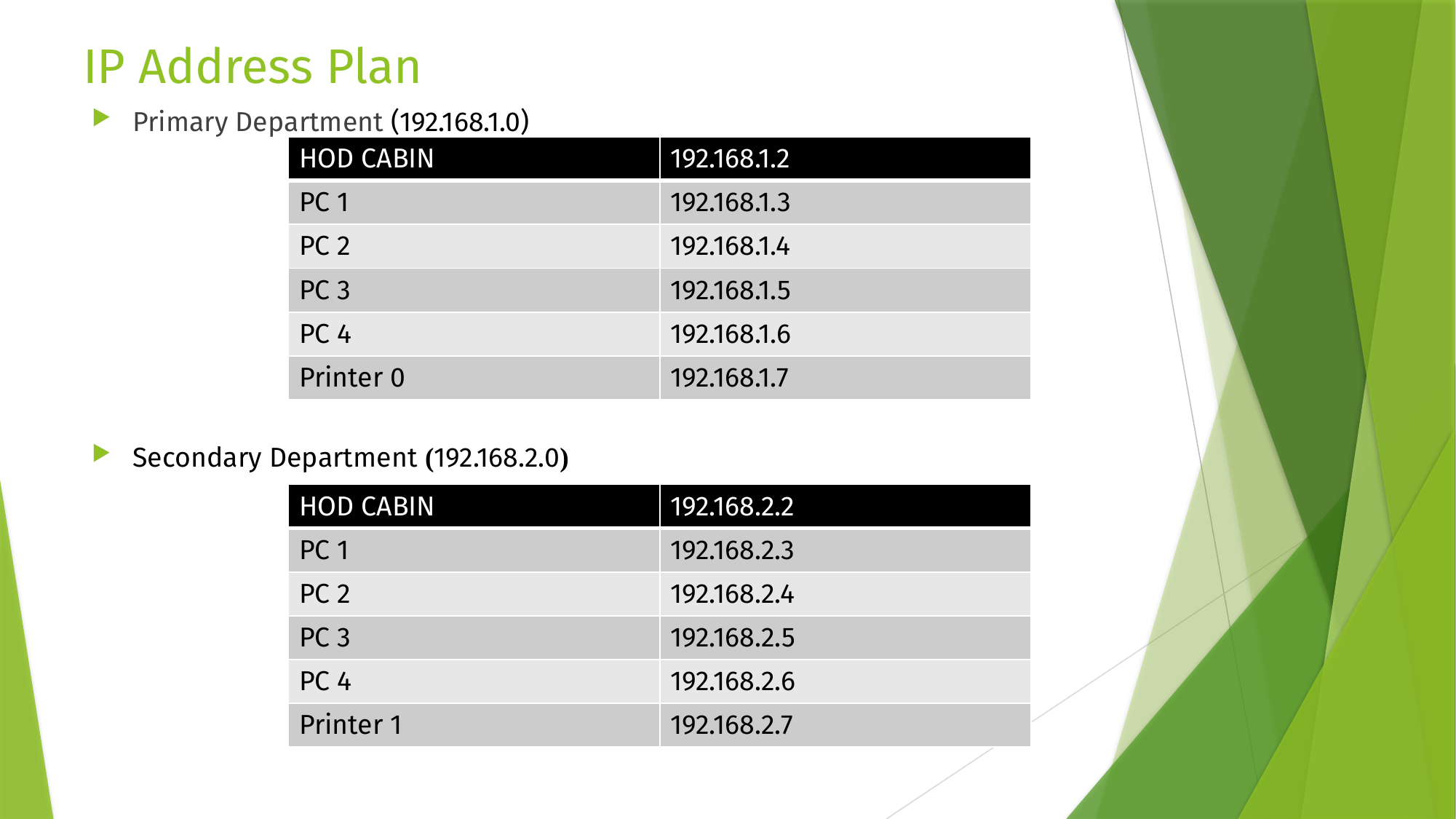

# IP Address Plan
Primary Department (192.168.1.0)

Secondary Department (192.168.2.0)

| HOD CABIN | 192.168.1.2 |
| --- | --- |
| PC 1 | 192.168.1.3 |
| PC 2 | 192.168.1.4 |
| PC 3 | 192.168.1.5 |
| PC 4 | 192.168.1.6 |
| Printer 0 | 192.168.1.7 |
| HOD CABIN | 192.168.2.2 |
| --- | --- |
| PC 1 | 192.168.2.3 |
| PC 2 | 192.168.2.4 |
| PC 3 | 192.168.2.5 |
| PC 4 | 192.168.2.6 |
| Printer 1 | 192.168.2.7 |